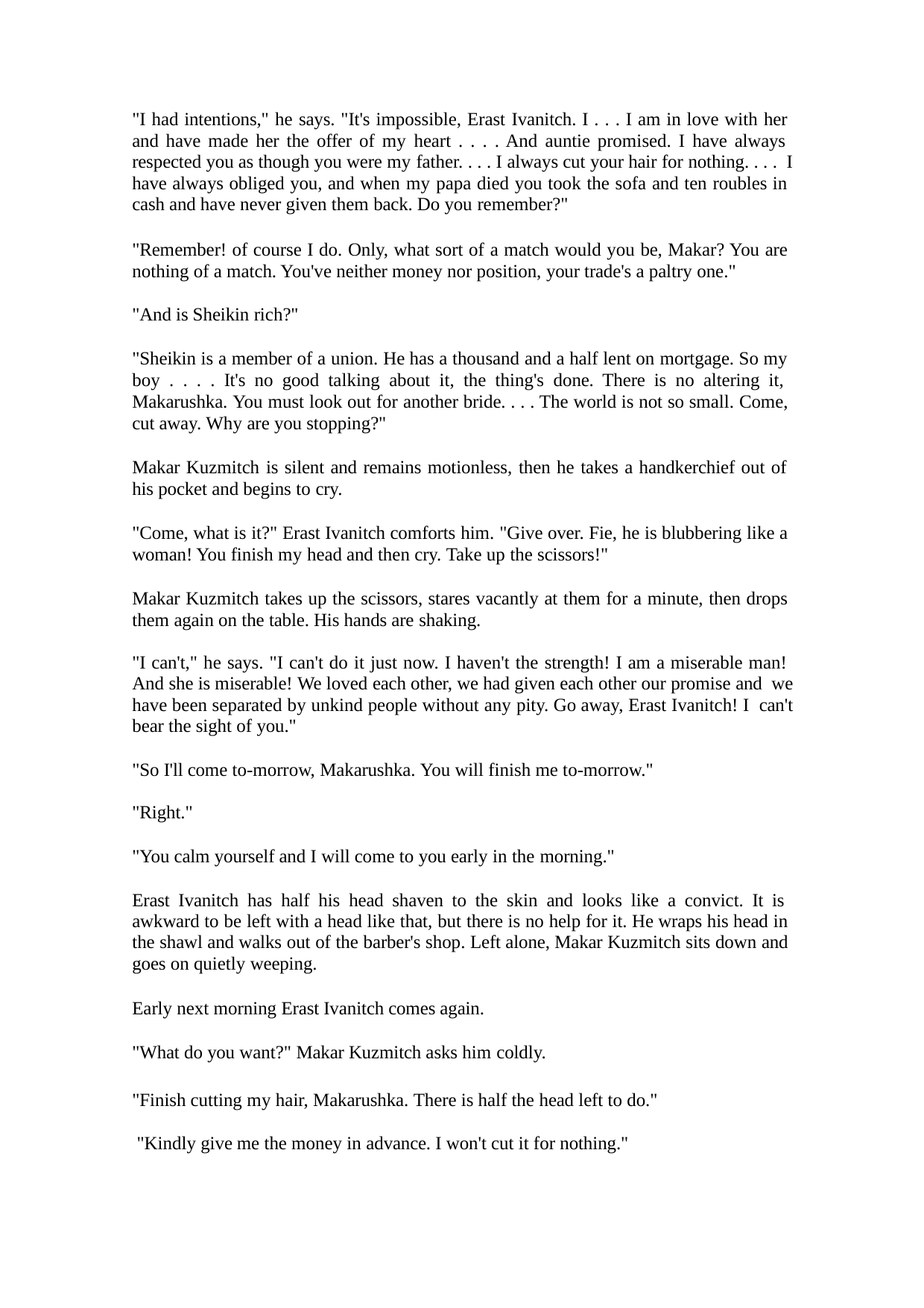

"I had intentions," he says. "It's impossible, Erast Ivanitch. I . . . I am in love with her  and have made her the offer of my heart . . . . And auntie promised. I have always  respected you as though you were my father. . . . I always cut your hair for nothing. . . .  I have always obliged you, and when my papa died you took the sofa and ten roubles in  cash and have never given them back. Do you remember?"

"Remember! of course I do. Only, what sort of a match would you be, Makar? You are  nothing of a match. You've neither money nor position, your trade's a paltry one."

"And is Sheikin rich?"

"Sheikin is a member of a union. He has a thousand and a half lent on mortgage. So my  boy . . . . It's no good talking about it, the thing's done. There is no altering it,  Makarushka. You must look out for another bride. . . . The world is not so small. Come,  cut away. Why are you stopping?"

Makar Kuzmitch is silent and remains motionless, then he takes a handkerchief out of  his pocket and begins to cry.

"Come, what is it?" Erast Ivanitch comforts him. "Give over. Fie, he is blubbering like a  woman! You finish my head and then cry. Take up the scissors!"

Makar Kuzmitch takes up the scissors, stares vacantly at them for a minute, then drops  them again on the table. His hands are shaking.

"I can't," he says. "I can't do it just now. I haven't the strength! I am a miserable man!  And she is miserable! We loved each other, we had given each other our promise and  we have been separated by unkind people without any pity. Go away, Erast Ivanitch! I  can't bear the sight of you."
"So I'll come to-morrow, Makarushka. You will finish me to-morrow."  "Right."

"You calm yourself and I will come to you early in the morning."

Erast Ivanitch has half his head shaven to the skin and looks like a convict. It is  awkward to be left with a head like that, but there is no help for it. He wraps his head in  the shawl and walks out of the barber's shop. Left alone, Makar Kuzmitch sits down and  goes on quietly weeping.

Early next morning Erast Ivanitch comes again.

"What do you want?" Makar Kuzmitch asks him coldly.
"Finish cutting my hair, Makarushka. There is half the head left to do."  "Kindly give me the money in advance. I won't cut it for nothing."